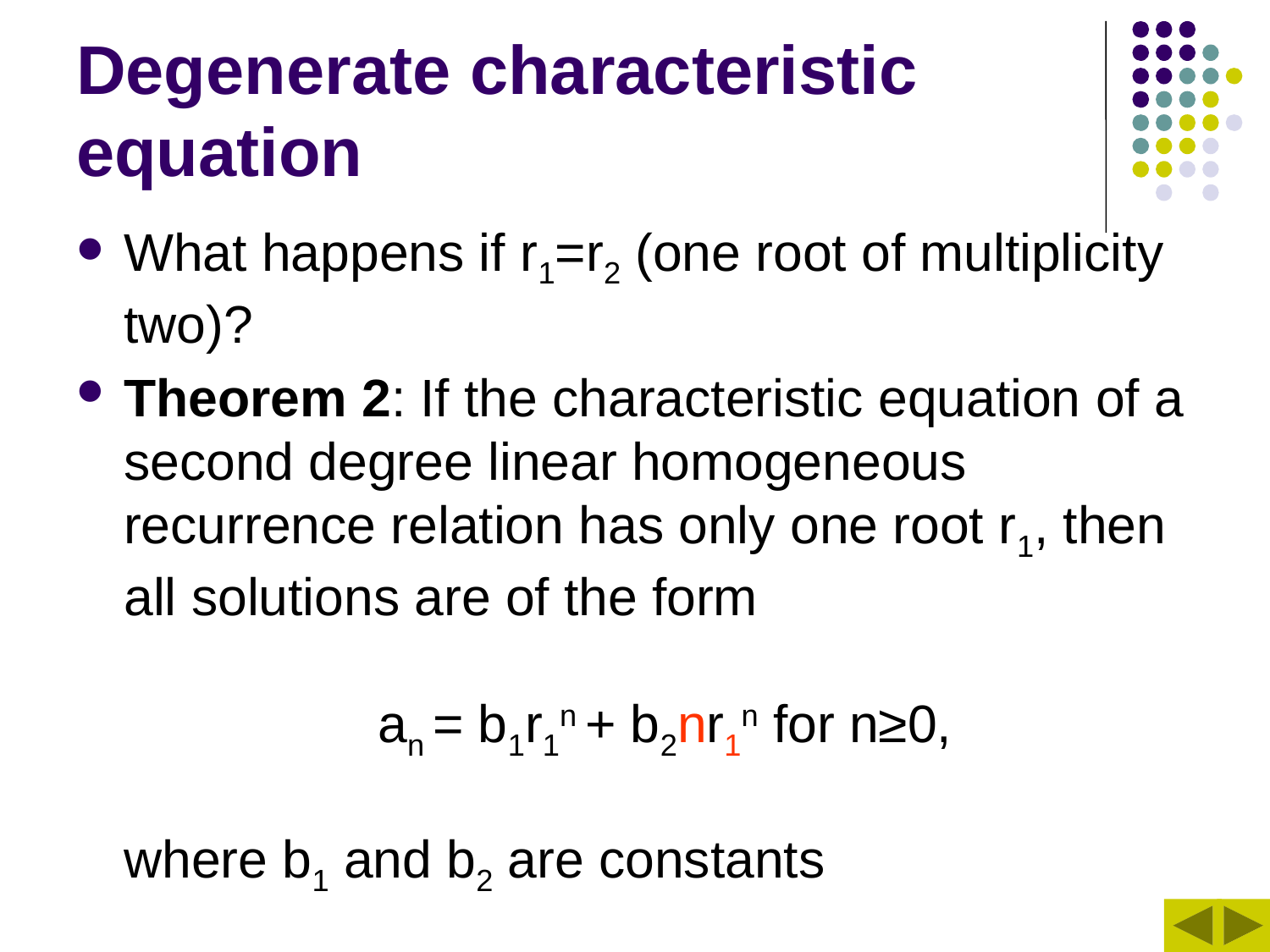

# Degenerate characteristic equation
What happens if r1=r2 (one root of multiplicity two)?
Theorem 2: If the characteristic equation of a second degree linear homogeneous recurrence relation has only one root r1, then all solutions are of the form
		an = b1r1n + b2nr1n for n≥0,
where b1 and b2 are constants